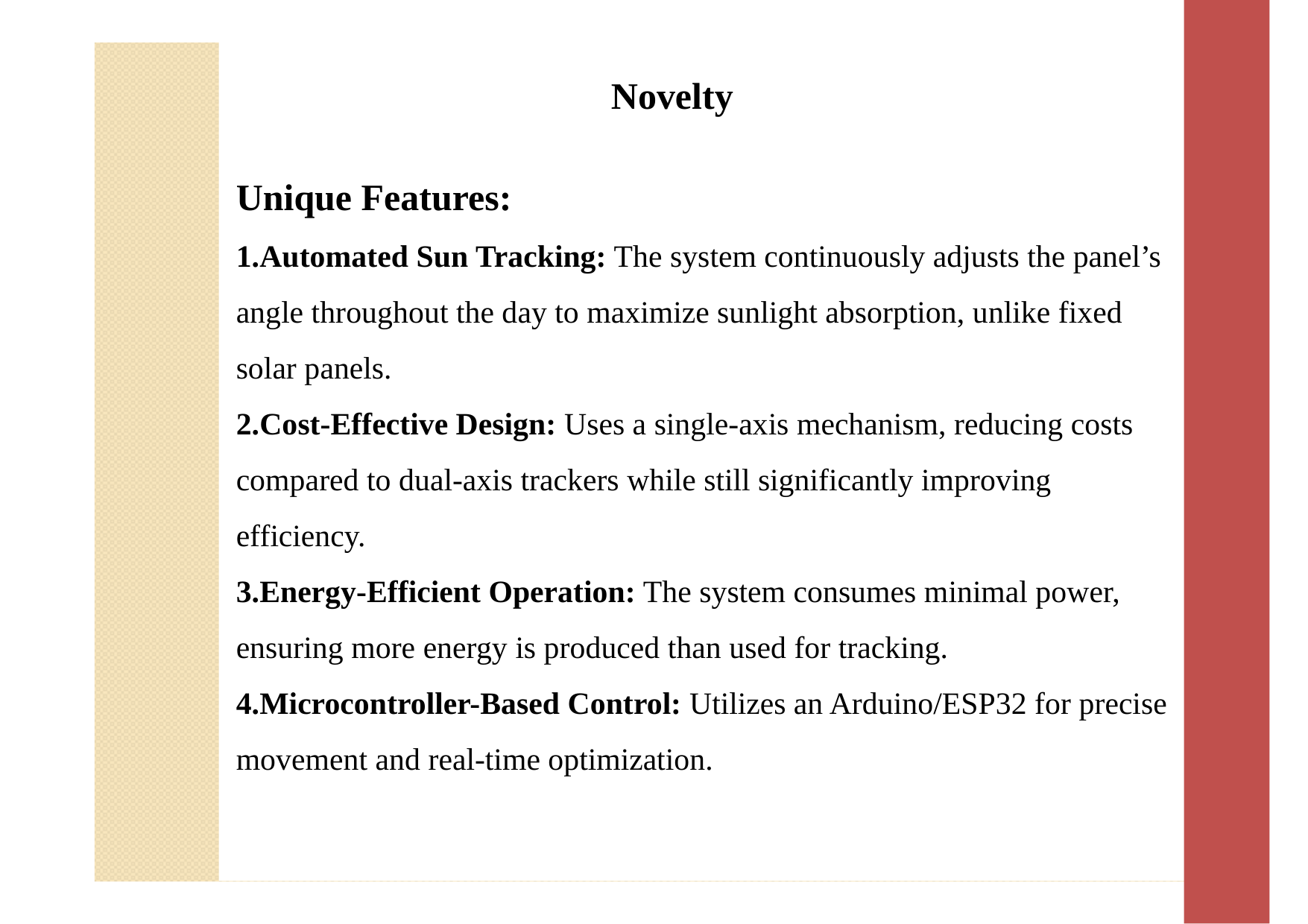

Novelty
Unique Features:
Automated Sun Tracking: The system continuously adjusts the panel’s angle throughout the day to maximize sunlight absorption, unlike fixed solar panels.
Cost-Effective Design: Uses a single-axis mechanism, reducing costs compared to dual-axis trackers while still significantly improving efficiency.
Energy-Efficient Operation: The system consumes minimal power, ensuring more energy is produced than used for tracking.
Microcontroller-Based Control: Utilizes an Arduino/ESP32 for precise movement and real-time optimization.